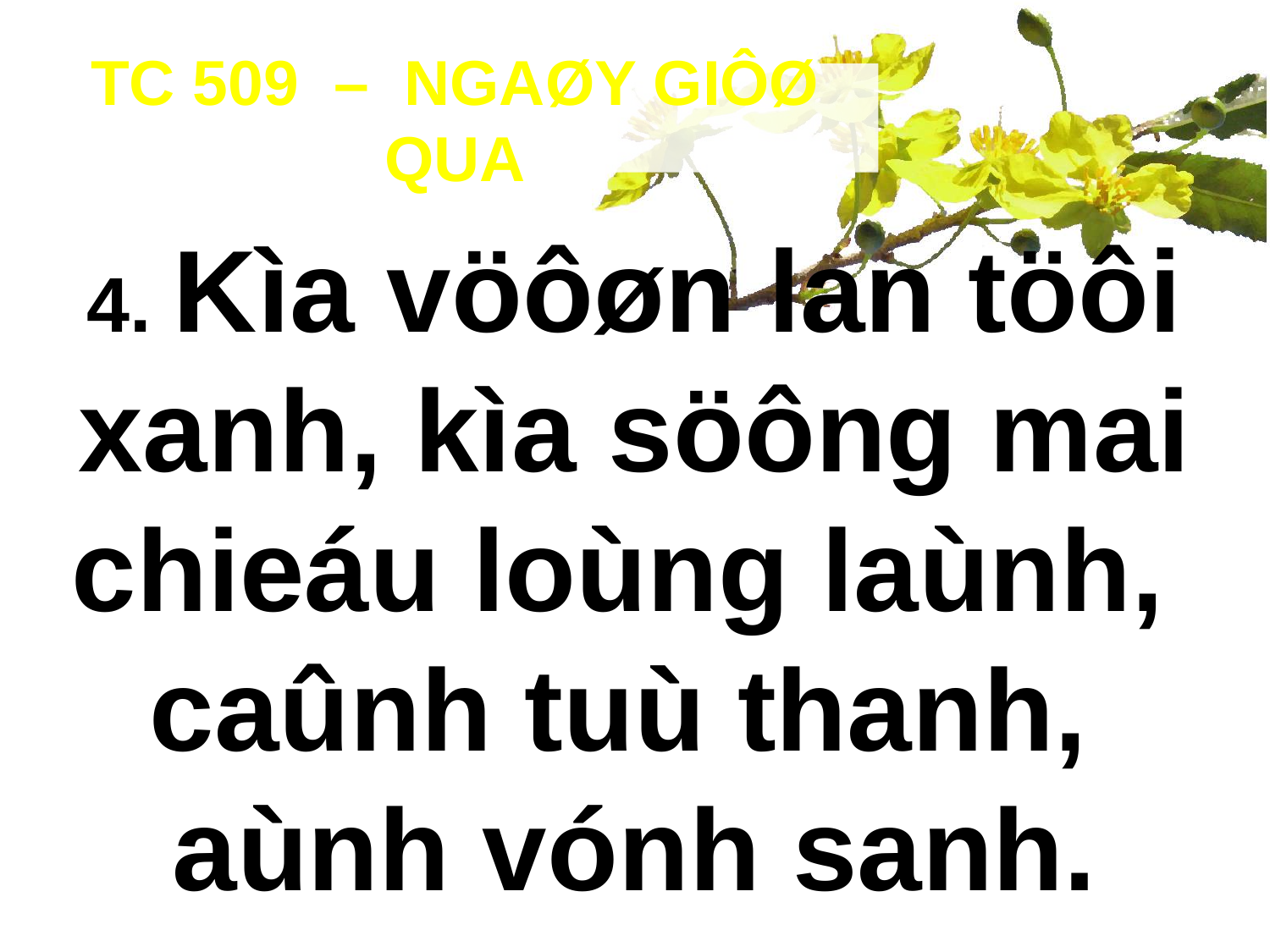

TC 509  –  NGAØY GIÔØ QUA
4. Kìa vöôøn lan töôi xanh, kìa söông mai chieáu loùng laùnh,
caûnh tuù thanh,
aùnh vónh sanh.